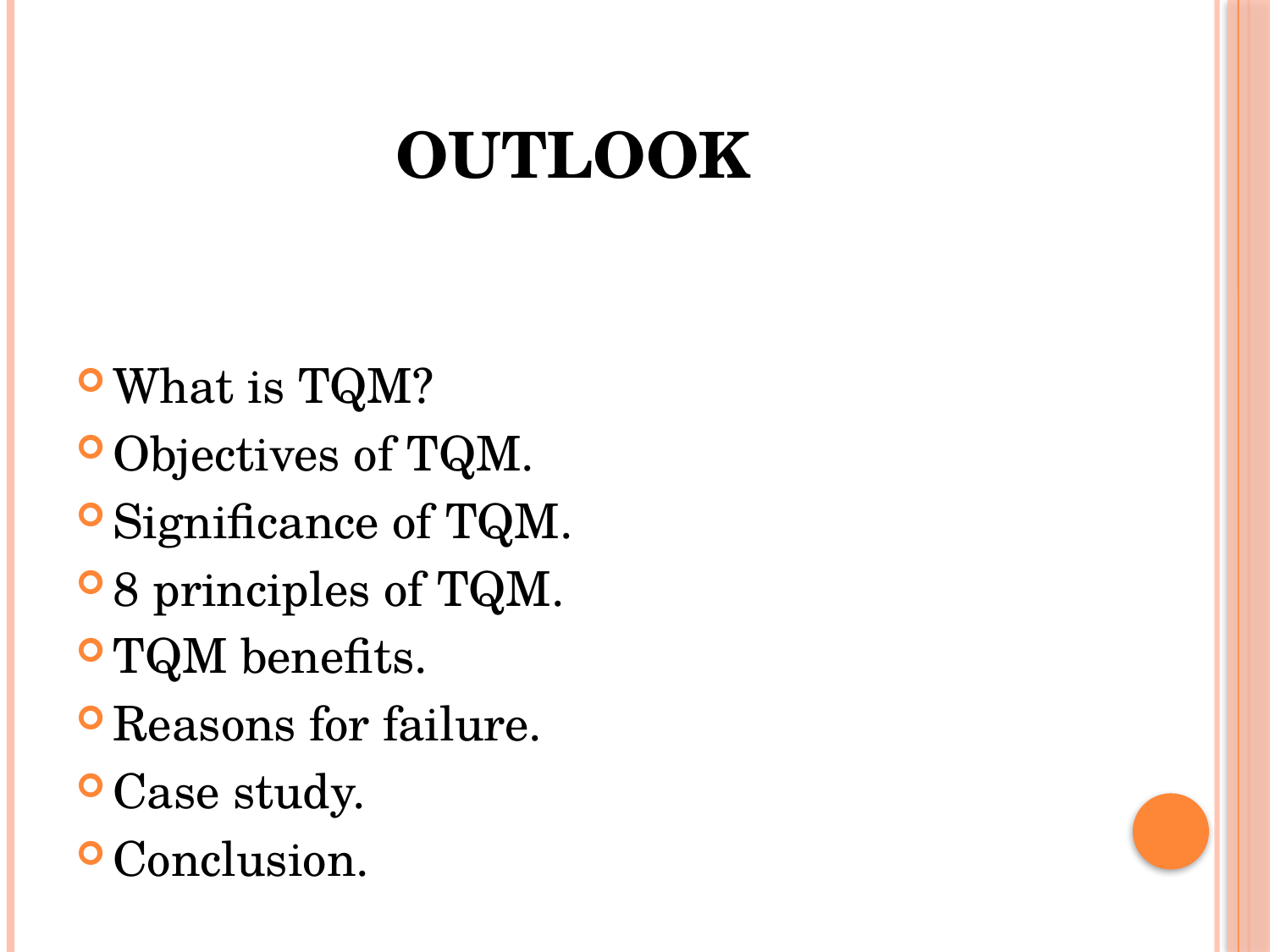

# Outlook

What is TQM?
Objectives of TQM.
Significance of TQM.
8 principles of TQM.
TQM benefits.
Reasons for failure.
Case study.
Conclusion.